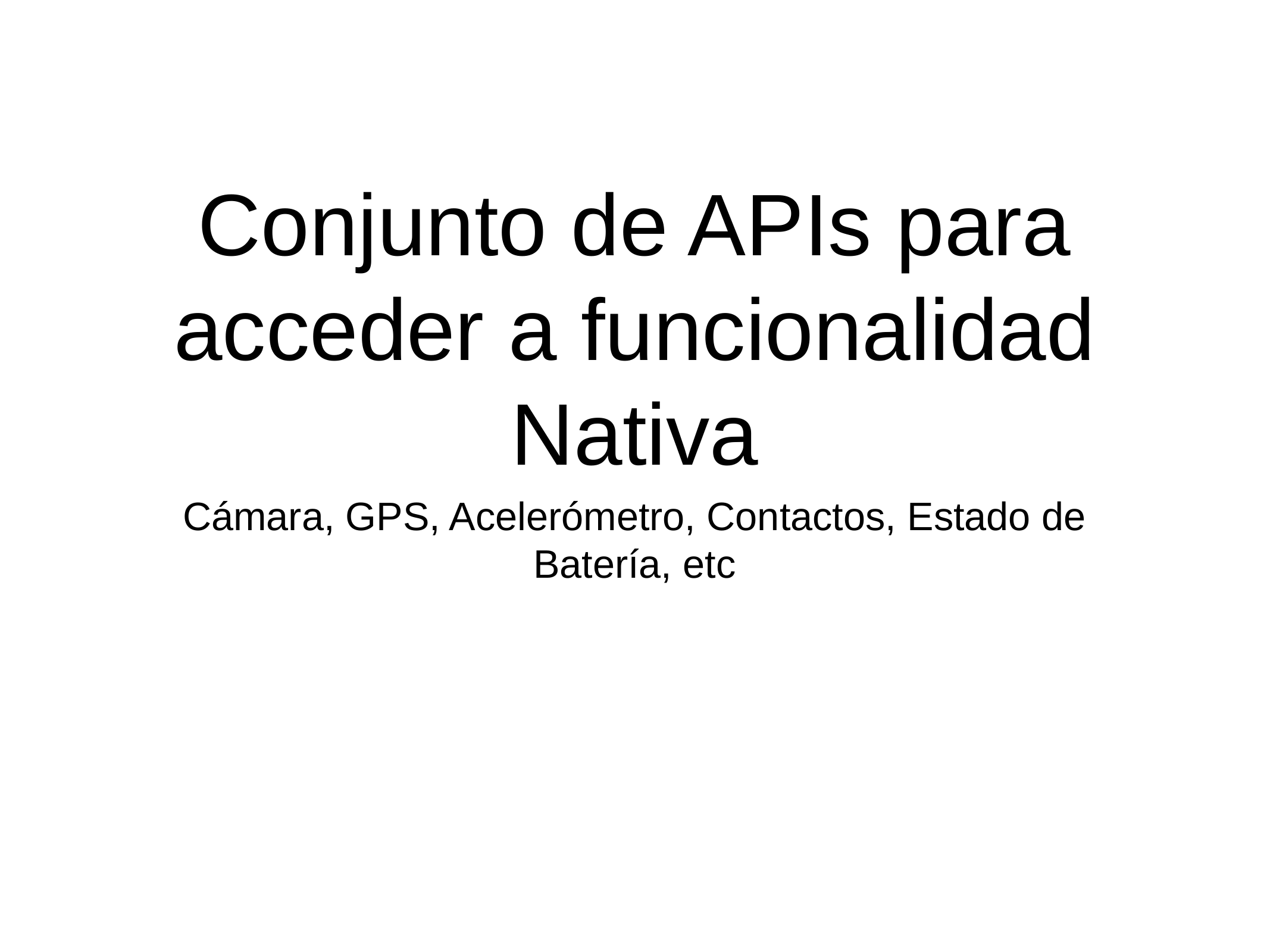

# Conjunto de APIs para acceder a funcionalidad Nativa
Cámara, GPS, Acelerómetro, Contactos, Estado de Batería, etc